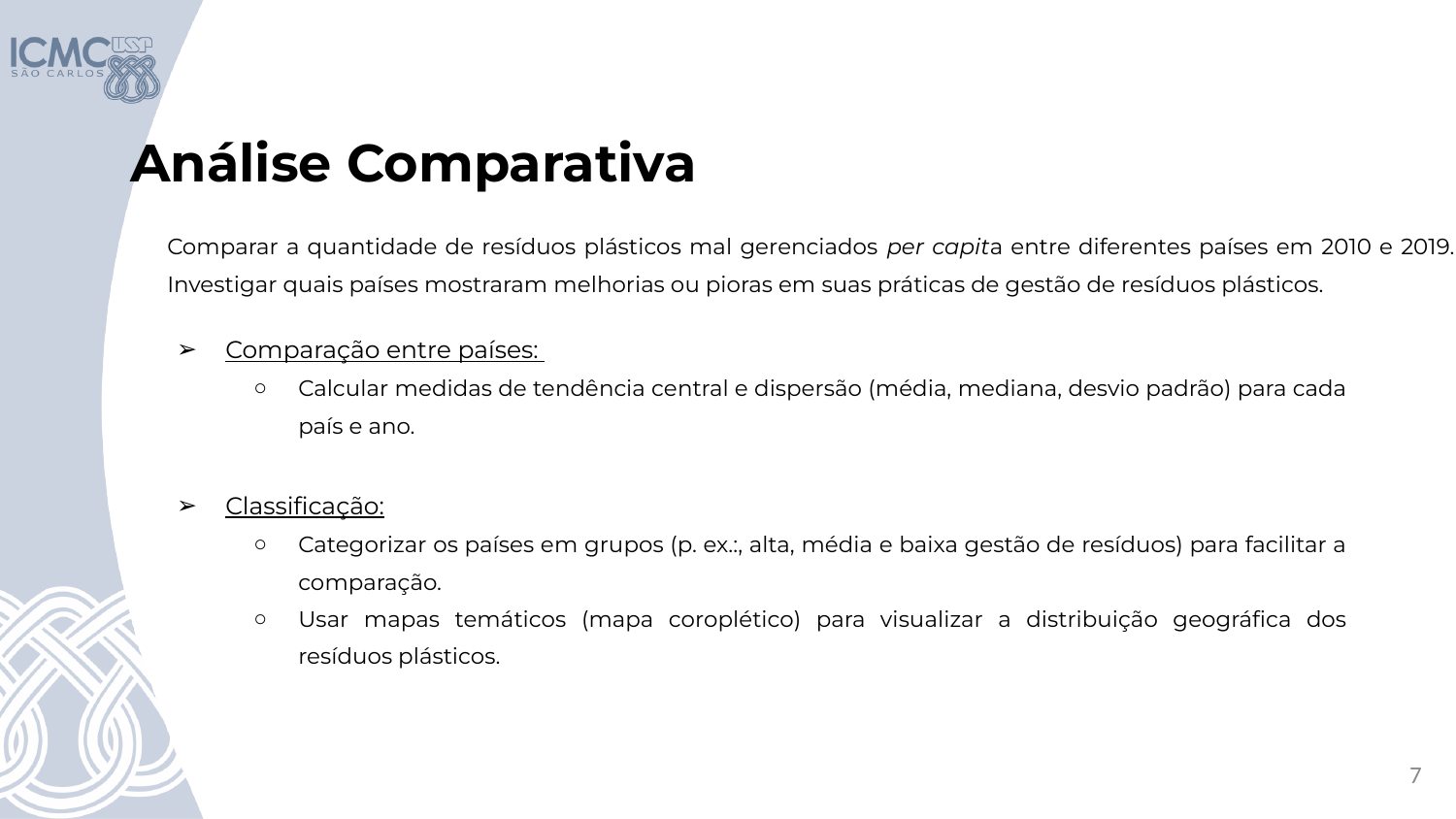

# Análise Comparativa
Comparar a quantidade de resíduos plásticos mal gerenciados per capita entre diferentes países em 2010 e 2019. Investigar quais países mostraram melhorias ou pioras em suas práticas de gestão de resíduos plásticos.
Comparação entre países:
Calcular medidas de tendência central e dispersão (média, mediana, desvio padrão) para cada país e ano.

Classificação:
Categorizar os países em grupos (p. ex.:, alta, média e baixa gestão de resíduos) para facilitar a comparação.
Usar mapas temáticos (mapa coroplético) para visualizar a distribuição geográfica dos resíduos plásticos.

7